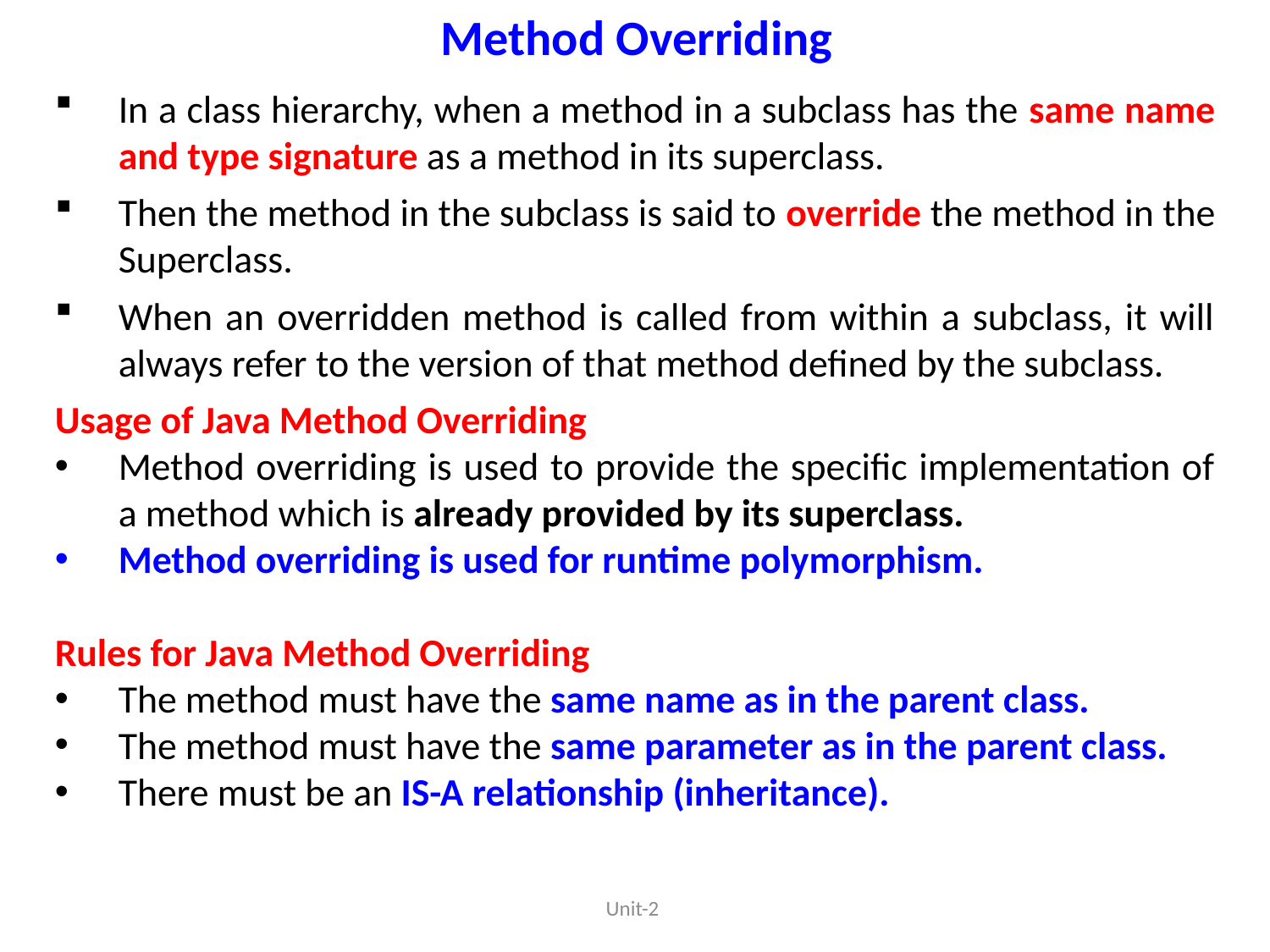

Method Overriding
In a class hierarchy, when a method in a subclass has the same name and type signature as a method in its superclass.
Then the method in the subclass is said to override the method in the Superclass.
When an overridden method is called from within a subclass, it will always refer to the version of that method defined by the subclass.
Usage of Java Method Overriding
Method overriding is used to provide the specific implementation of a method which is already provided by its superclass.
Method overriding is used for runtime polymorphism.

Rules for Java Method Overriding
The method must have the same name as in the parent class.
The method must have the same parameter as in the parent class.
There must be an IS-A relationship (inheritance).
Unit-2